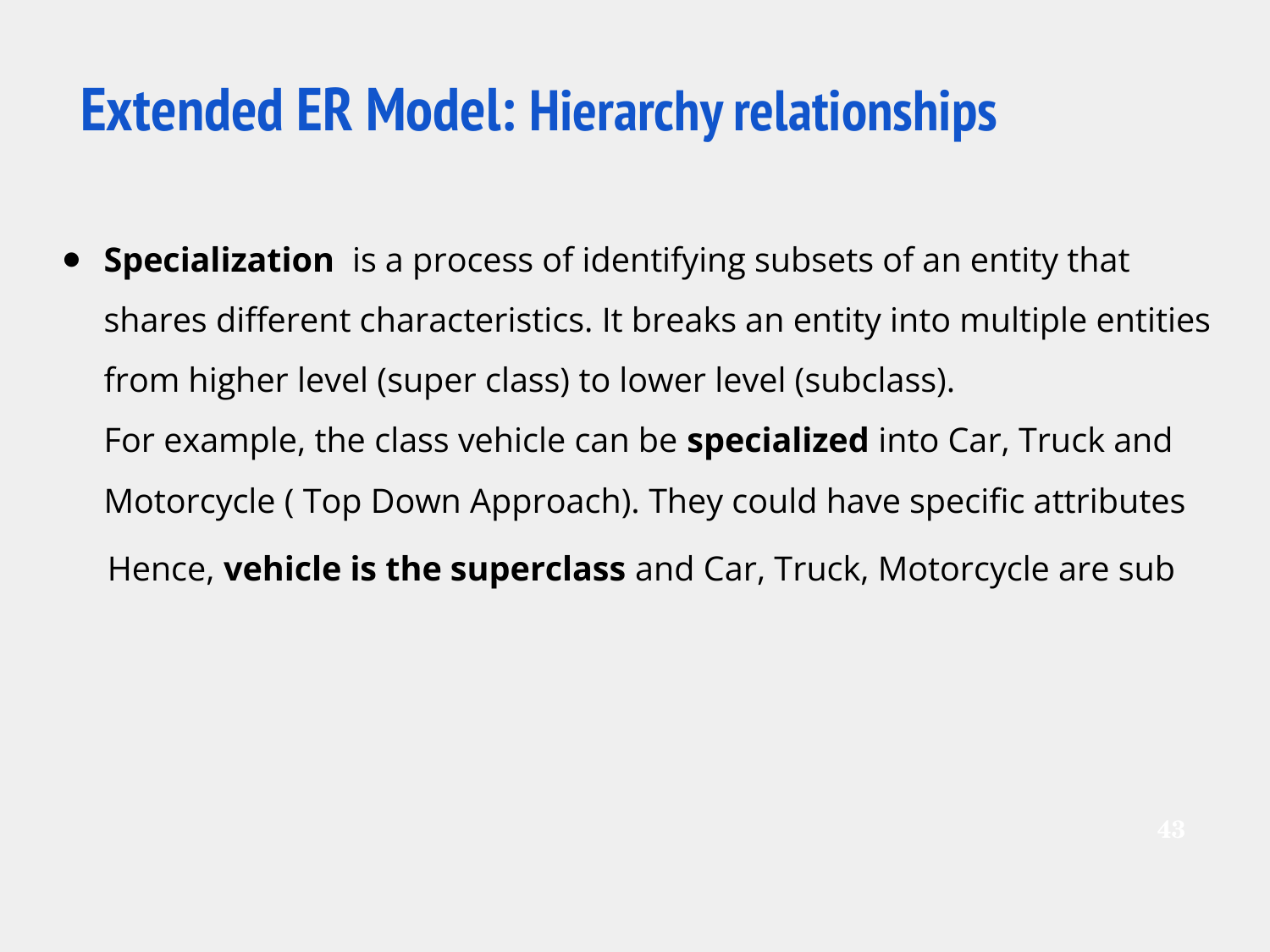

# Extended ER Model: Hierarchy relationships

Specialization  is a process of identifying subsets of an entity that shares different characteristics. It breaks an entity into multiple entities from higher level (super class) to lower level (subclass).
For example, the class vehicle can be specialized into Car, Truck and Motorcycle ( Top Down Approach). They could have specific attributes
Hence, vehicle is the superclass and Car, Truck, Motorcycle are sub

43